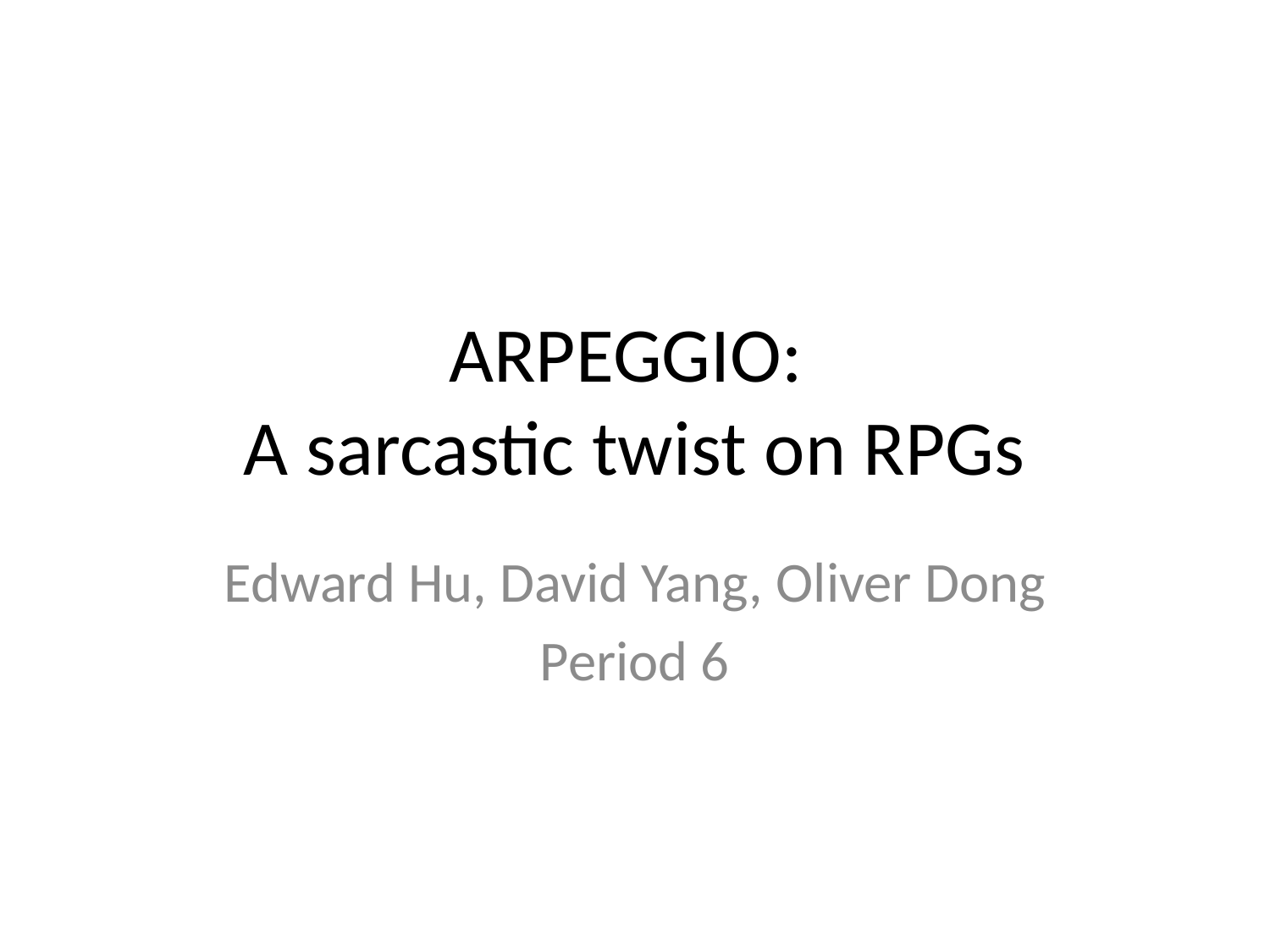

# ARPEGGIO: A sarcastic twist on RPGs
Edward Hu, David Yang, Oliver Dong
Period 6